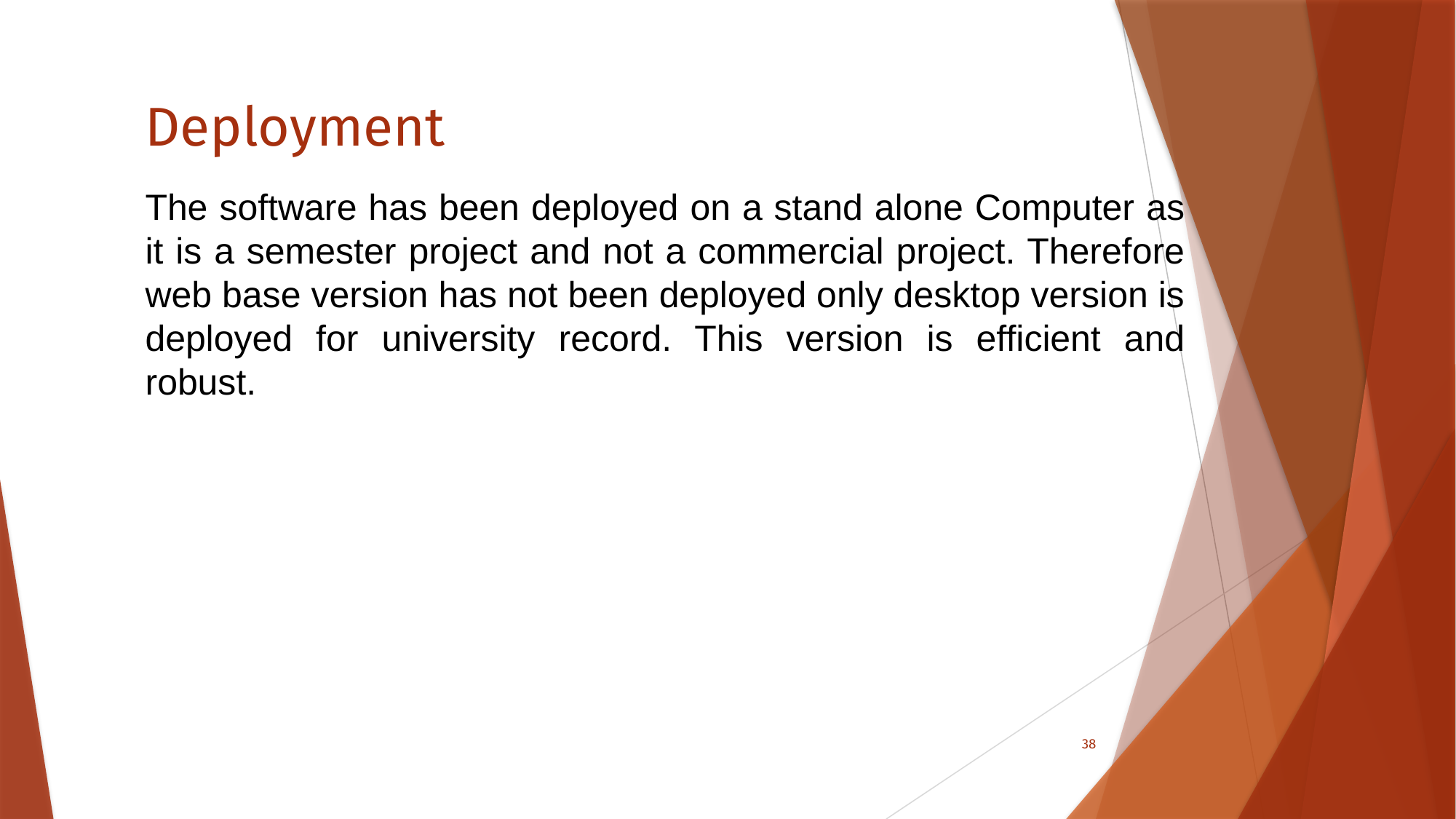

# Deployment
The software has been deployed on a stand alone Computer as it is a semester project and not a commercial project. Therefore web base version has not been deployed only desktop version is deployed for university record. This version is efficient and robust.
38